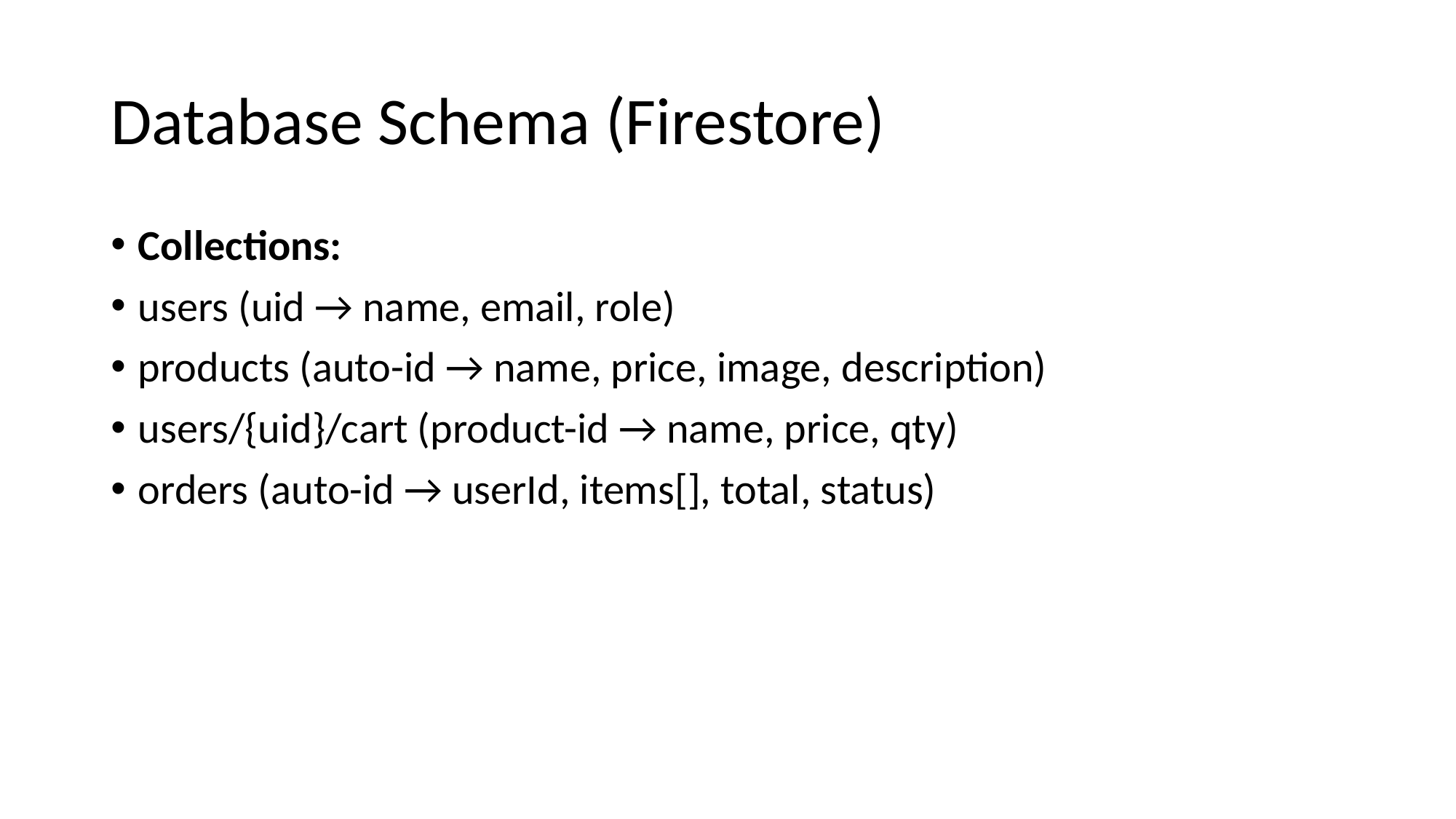

# Database Schema (Firestore)
Collections:
users (uid → name, email, role)
products (auto-id → name, price, image, description)
users/{uid}/cart (product-id → name, price, qty)
orders (auto-id → userId, items[], total, status)